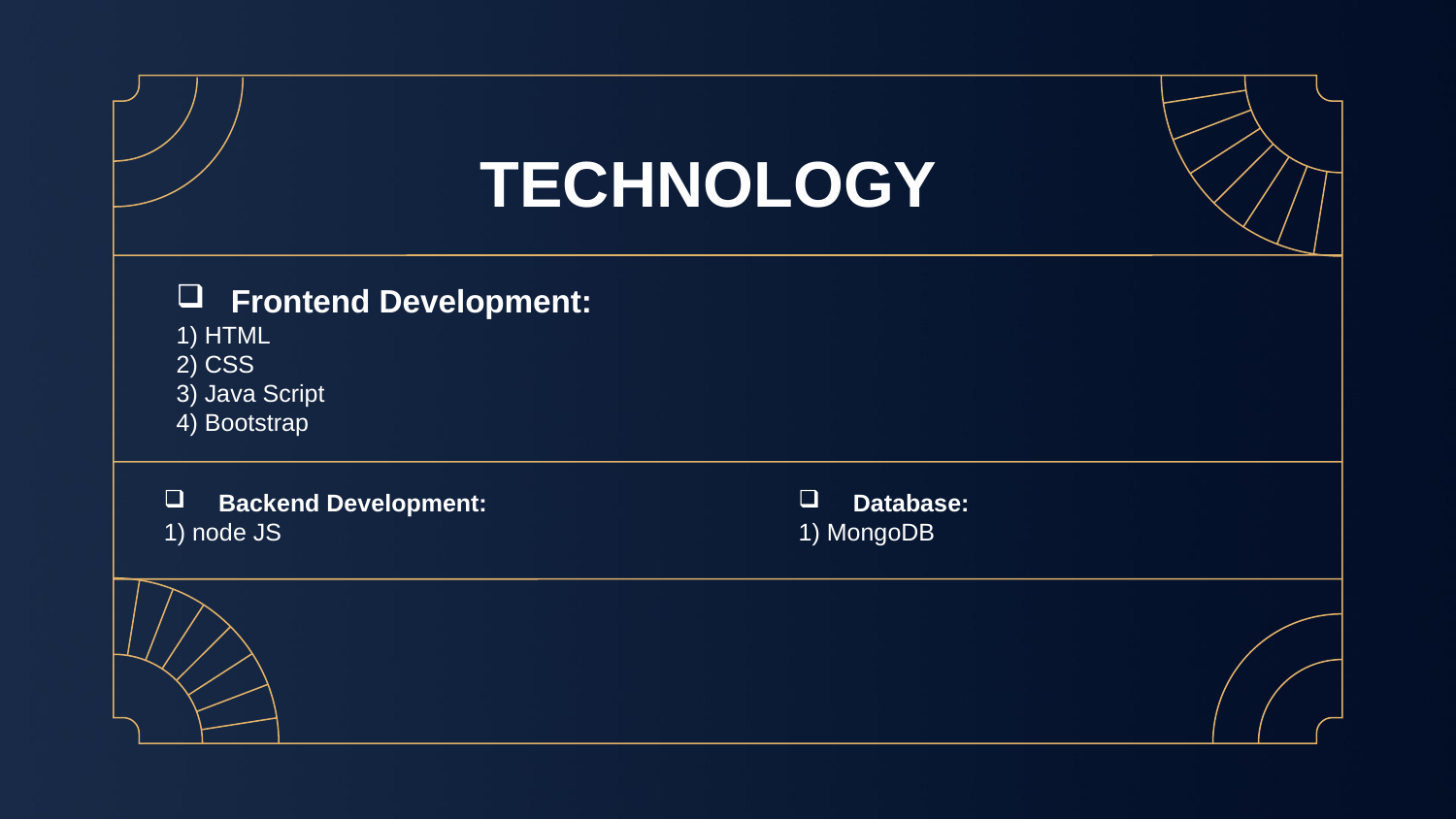

# TECHNOLOGY
Frontend Development:
1) HTML
2) CSS
3) Java Script
4) Bootstrap
Backend Development:
1) node JS
Database:
1) MongoDB